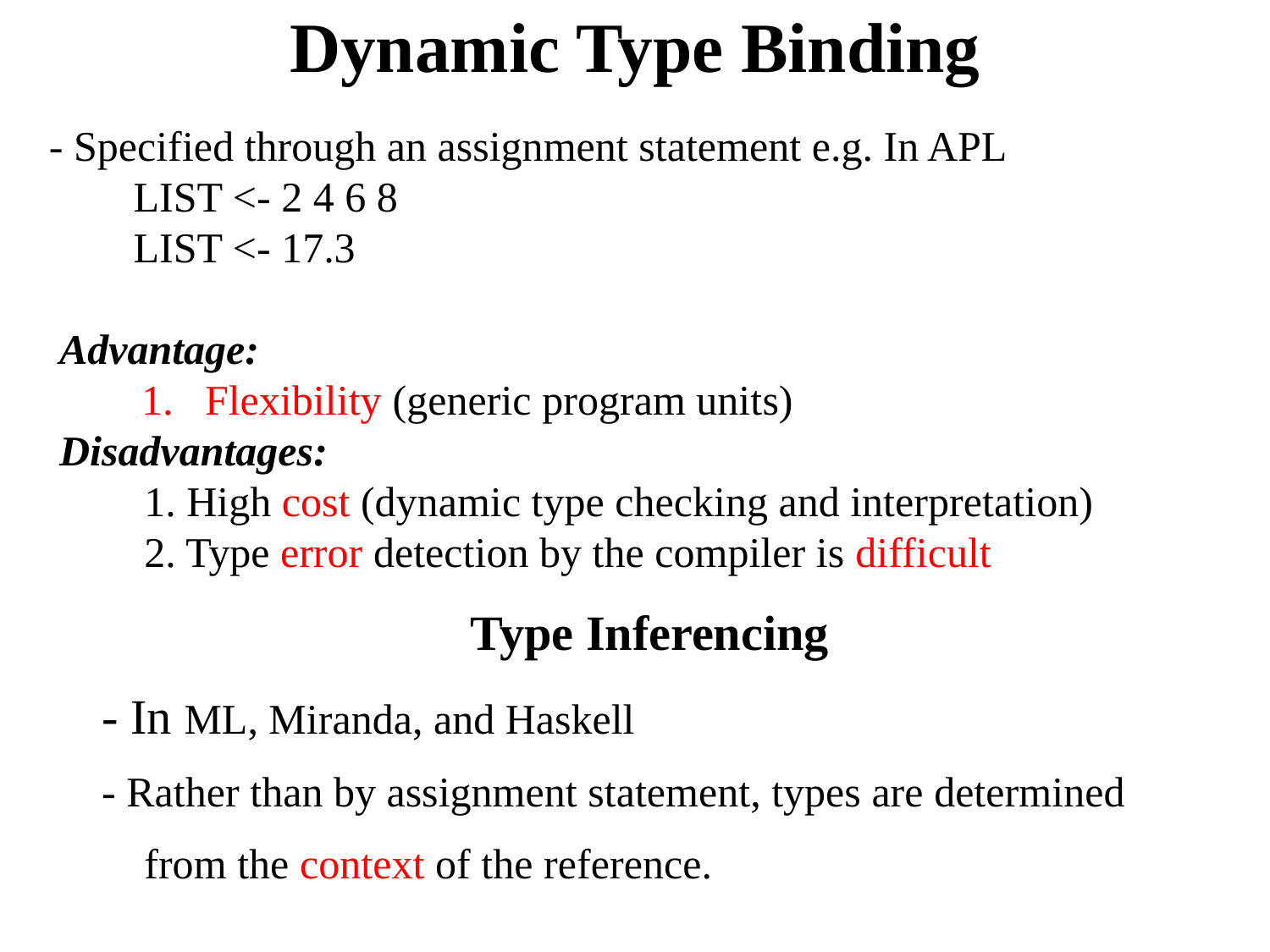

# Dynamic Type Binding
 - Specified through an assignment statement e.g. In APL
         LIST <- 2 4 6 8
         LIST <- 17.3

  Advantage:
Flexibility (generic program units)
  Disadvantages:
    1. High cost (dynamic type checking and interpretation)
    2. Type error detection by the compiler is difficult
Type Inferencing
- In ML, Miranda, and Haskell
- Rather than by assignment statement, types are determined
    from the context of the reference.